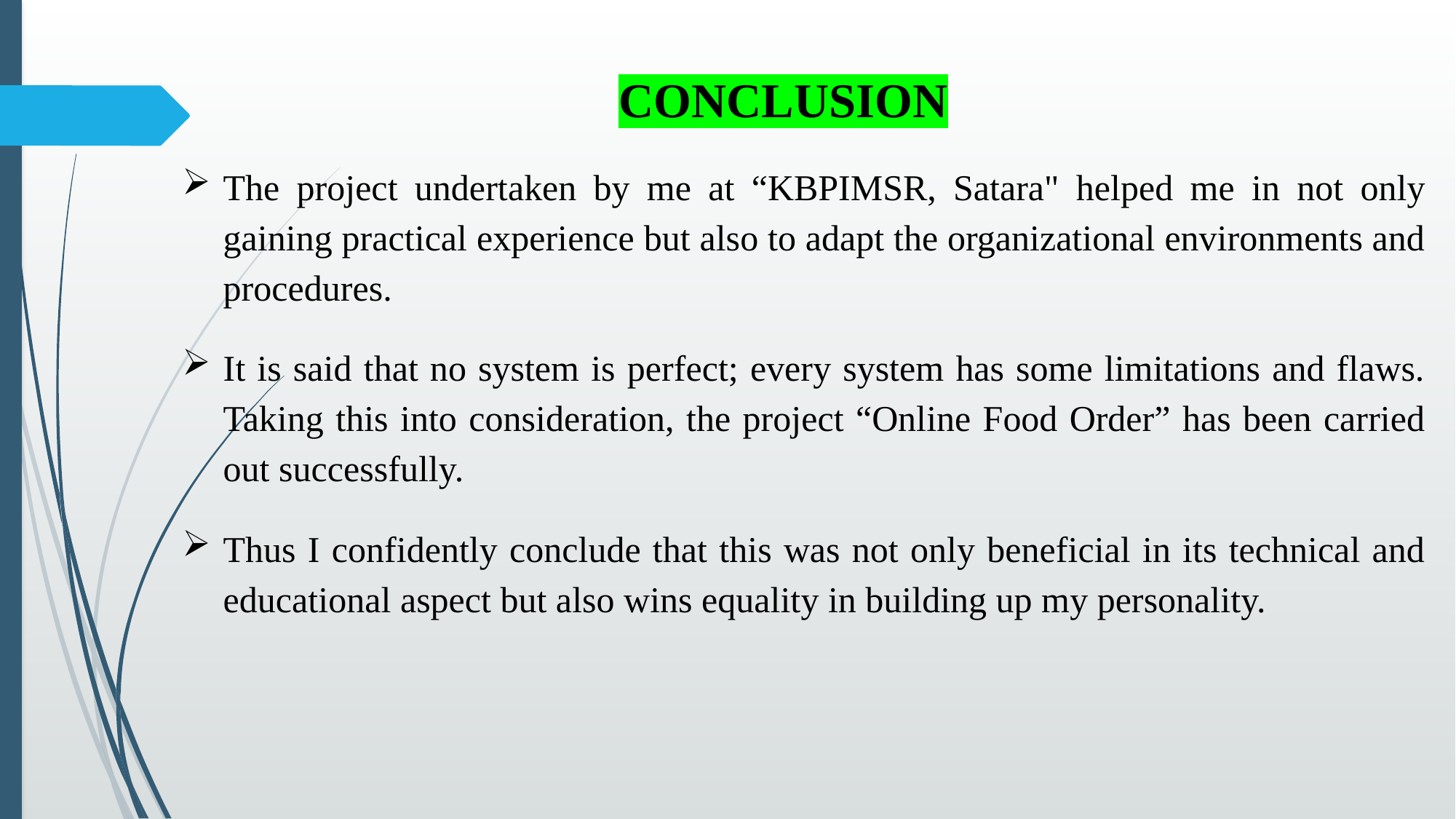

CONCLUSION
The project undertaken by me at “KBPIMSR, Satara" helped me in not only gaining practical experience but also to adapt the organizational environments and procedures.
It is said that no system is perfect; every system has some limitations and flaws. Taking this into consideration, the project “Online Food Order” has been carried out successfully.
Thus I confidently conclude that this was not only beneficial in its technical and educational aspect but also wins equality in building up my personality.